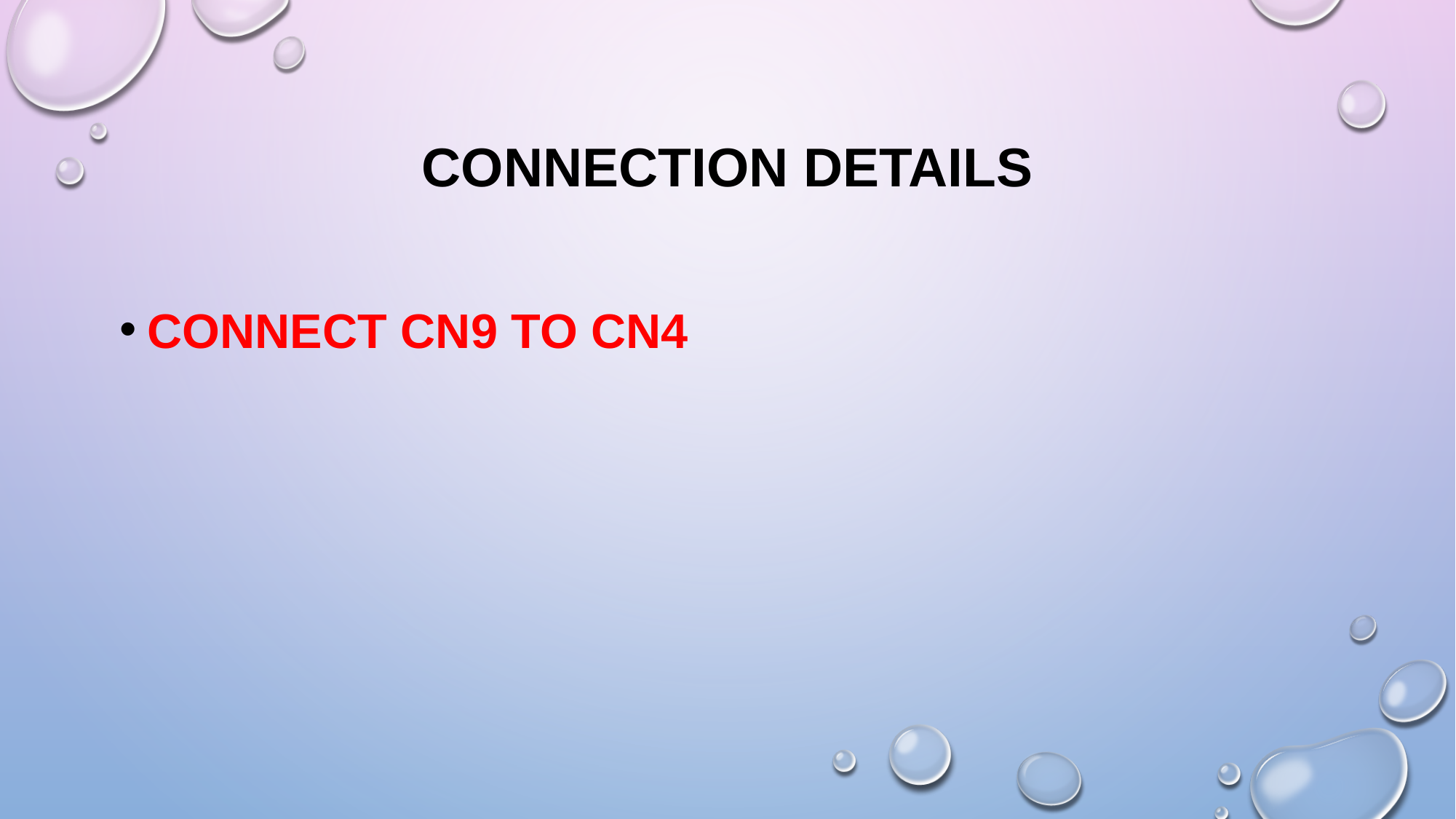

# Connection details
Connect cn9 to cn4